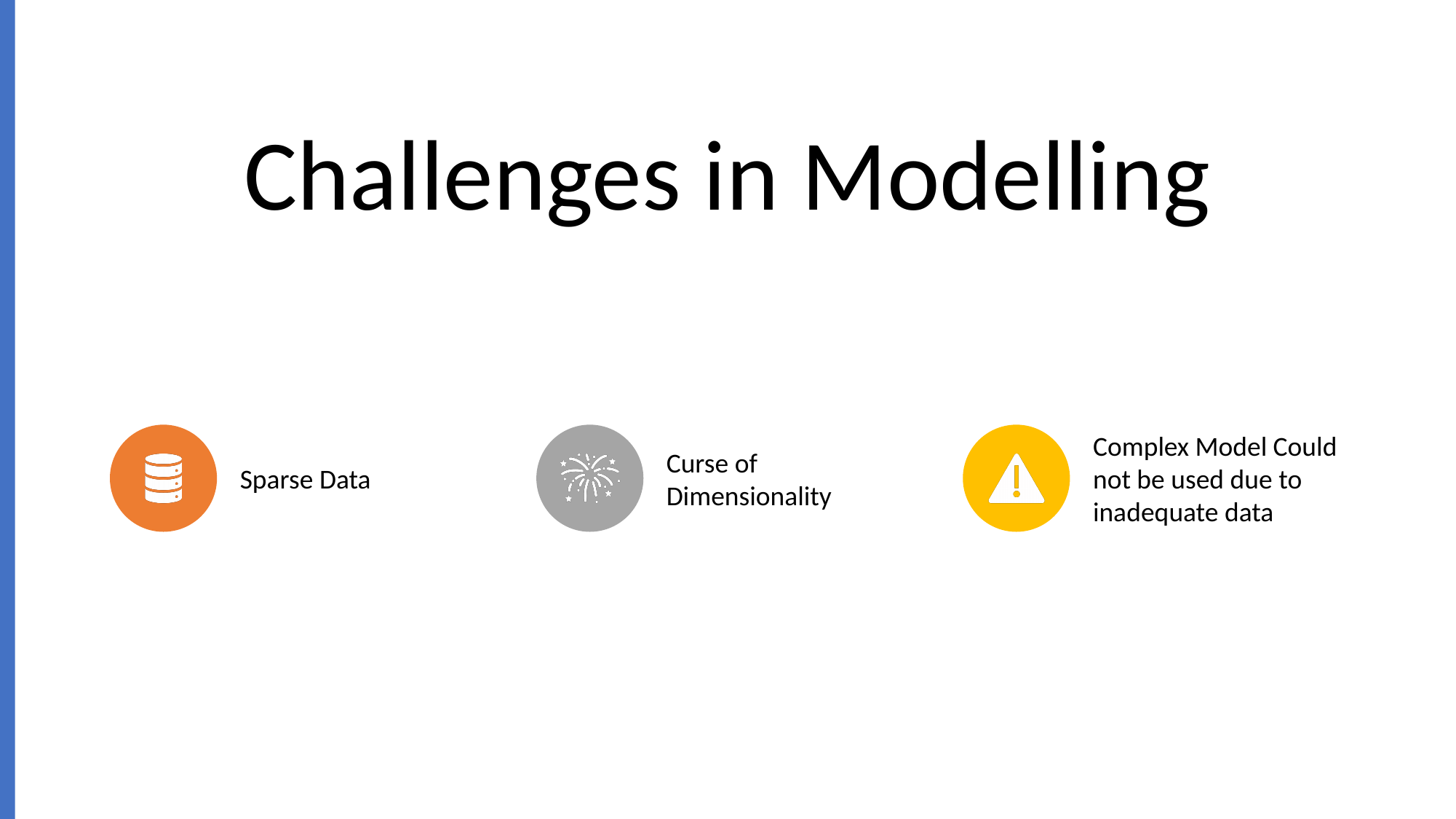

# Challenges in Modelling
Sparse Data
Curse of Dimensionality
Complex Model Could not be used due to inadequate data